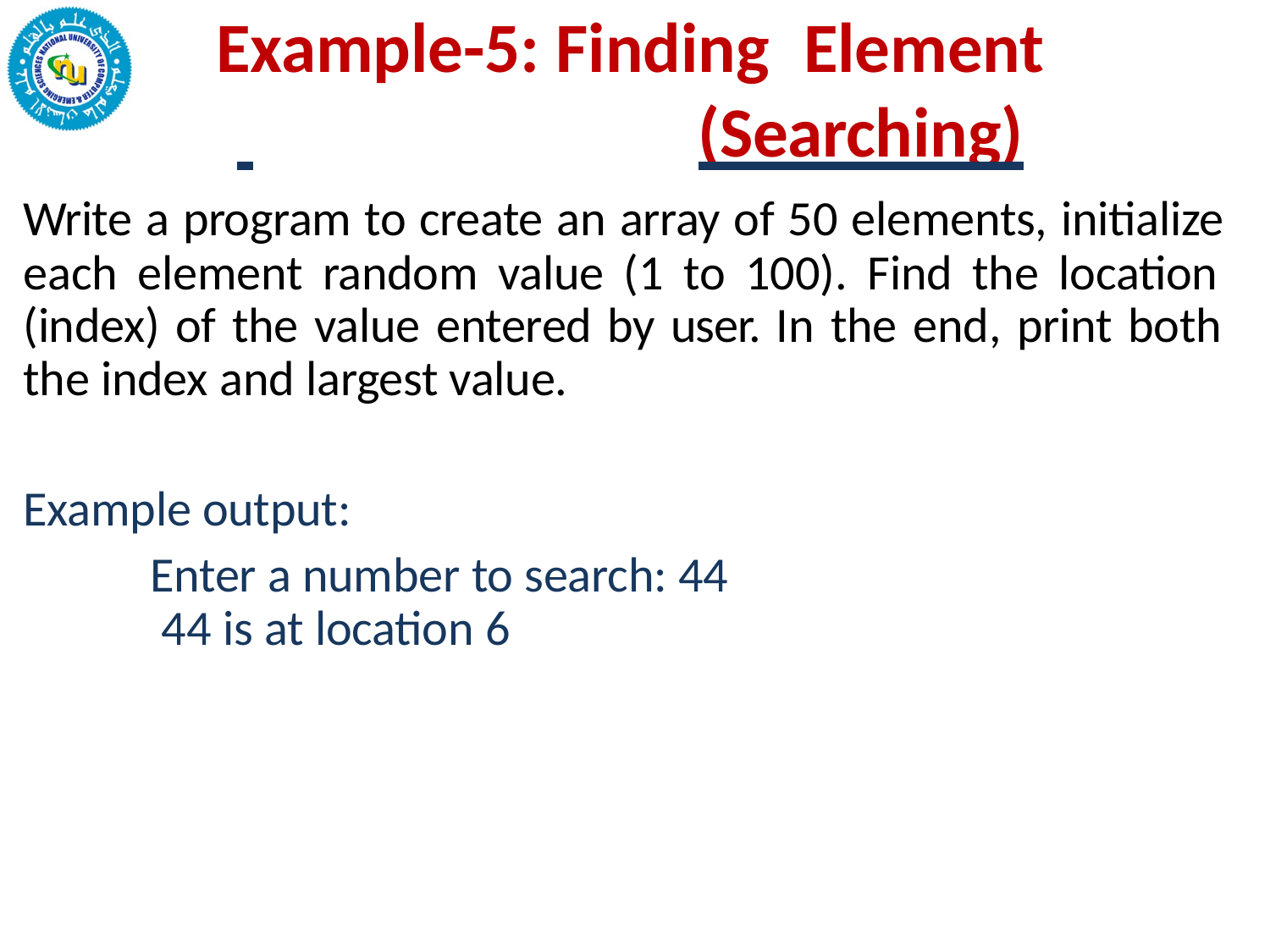

# Example-5: Finding	Element
 	(Searching)
Write a program to create an array of 50 elements, initialize  each element random value (1 to 100). Find the location  (index) of the value entered by user. In the end, print both  the index and largest value.

Example output:
Enter a number to search: 44  44 is at location 6